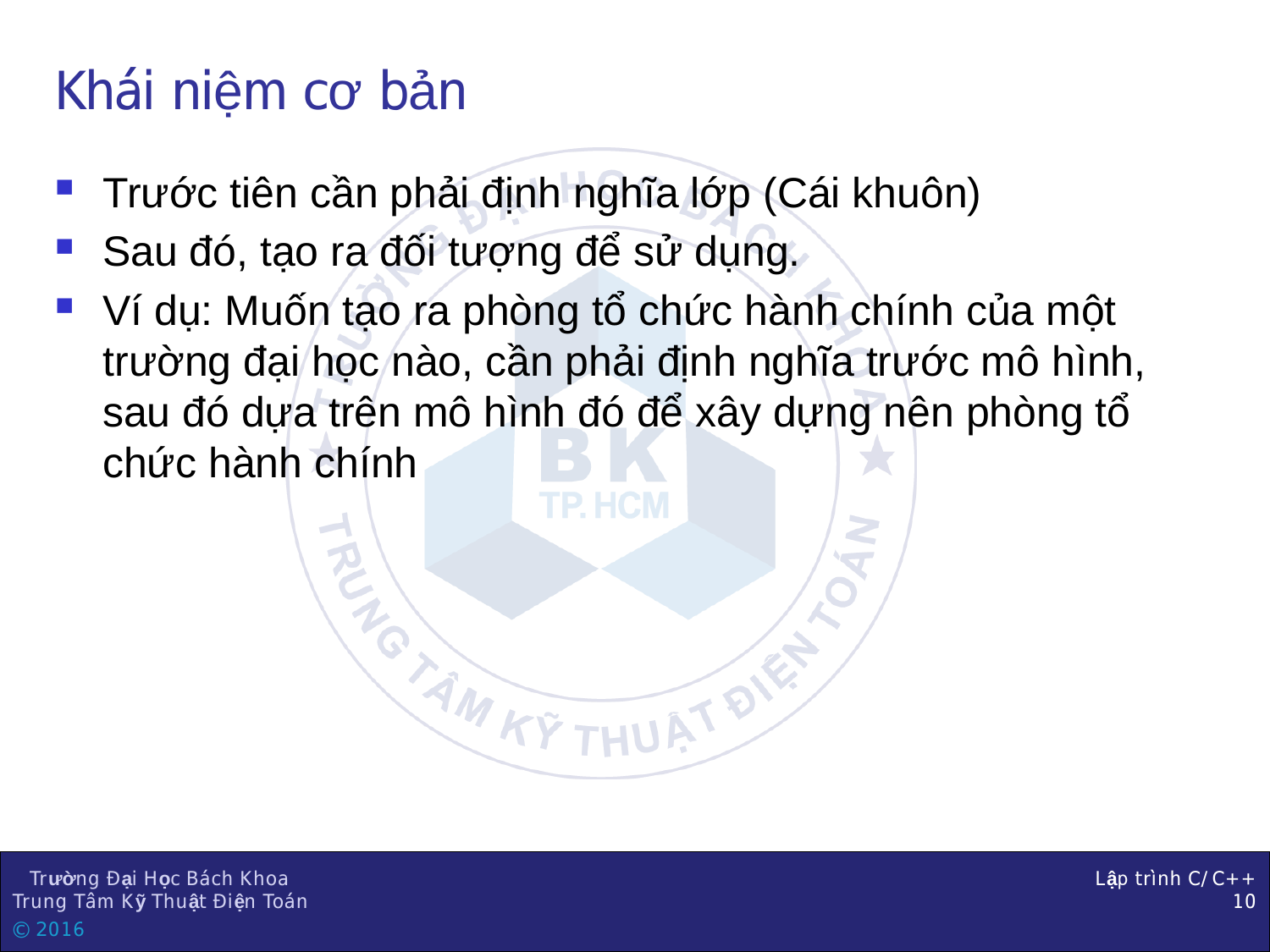

# Khái niệm cơ bản
Trước tiên cần phải định nghĩa lớp (Cái khuôn)
Sau đó, tạo ra đối tượng để sử dụng.
Ví dụ: Muốn tạo ra phòng tổ chức hành chính của một trường đại học nào, cần phải định nghĩa trước mô hình, sau đó dựa trên mô hình đó để xây dựng nên phòng tổ chức hành chính